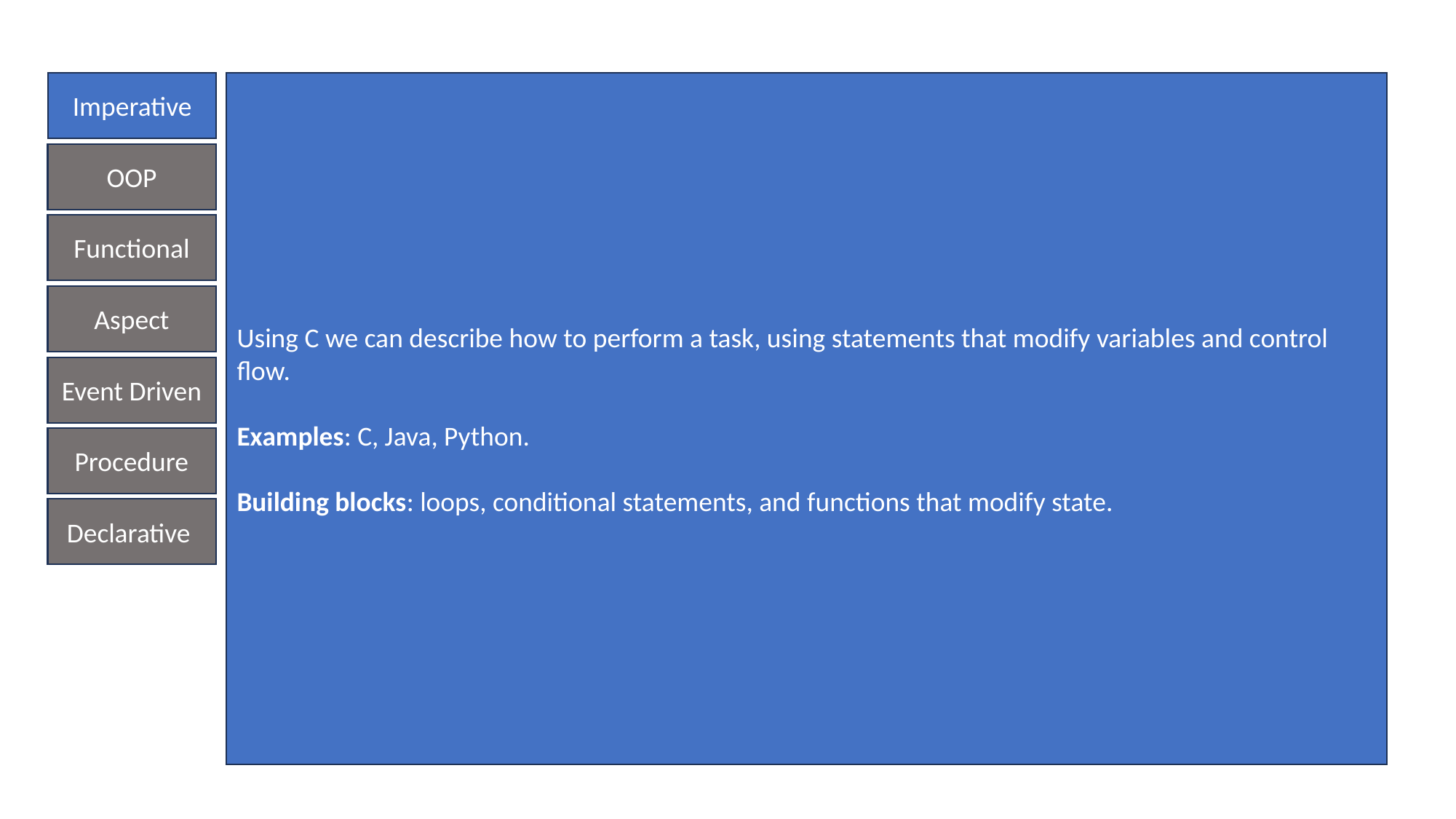

Using C we can describe how to perform a task, using statements that modify variables and control flow.
Examples: C, Java, Python.
Building blocks: loops, conditional statements, and functions that modify state.
Imperative
OOP
Functional
Aspect
Event Driven
Procedure
Declarative